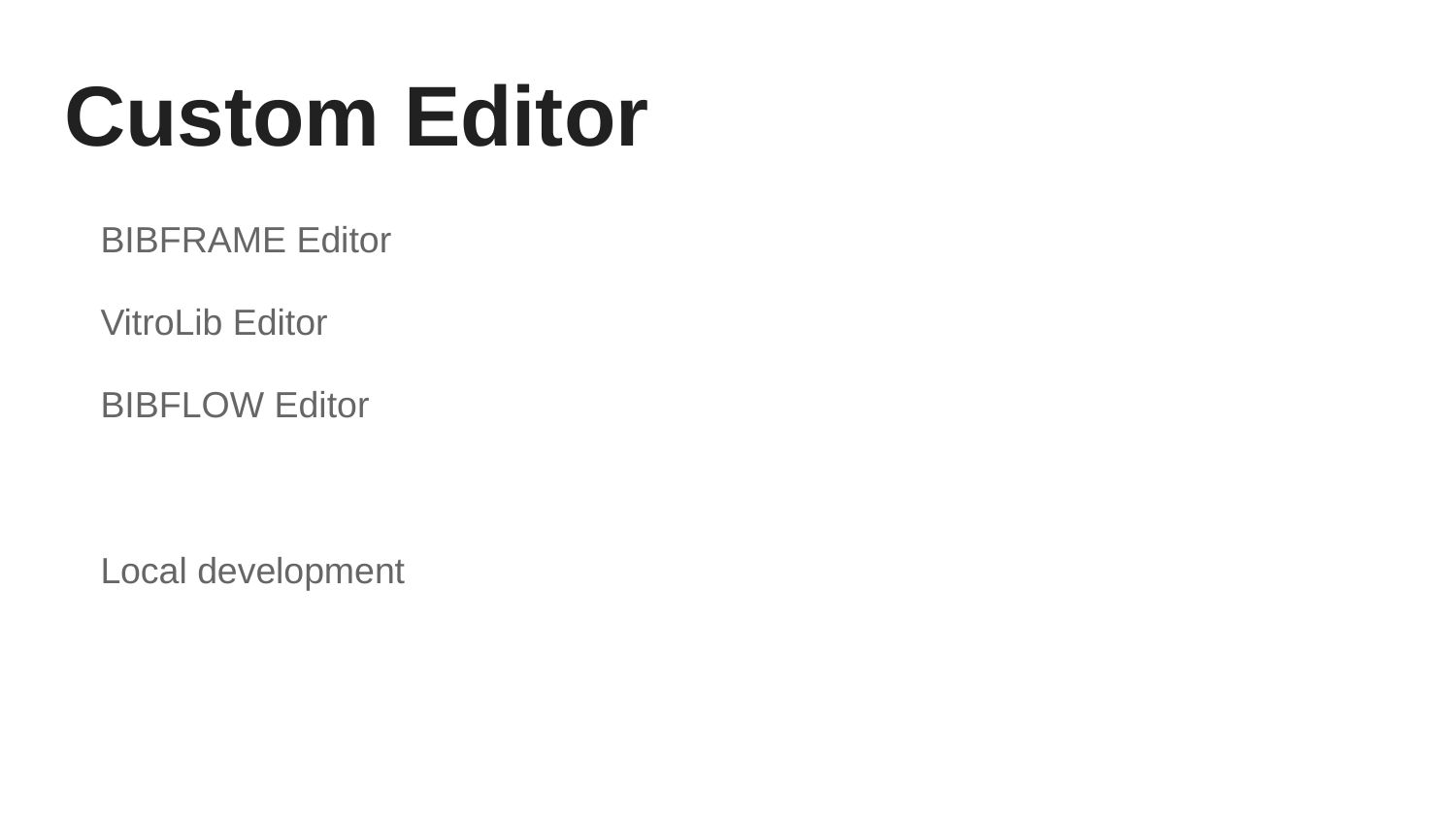

# Custom Editor
BIBFRAME Editor
VitroLib Editor
BIBFLOW Editor

Local development